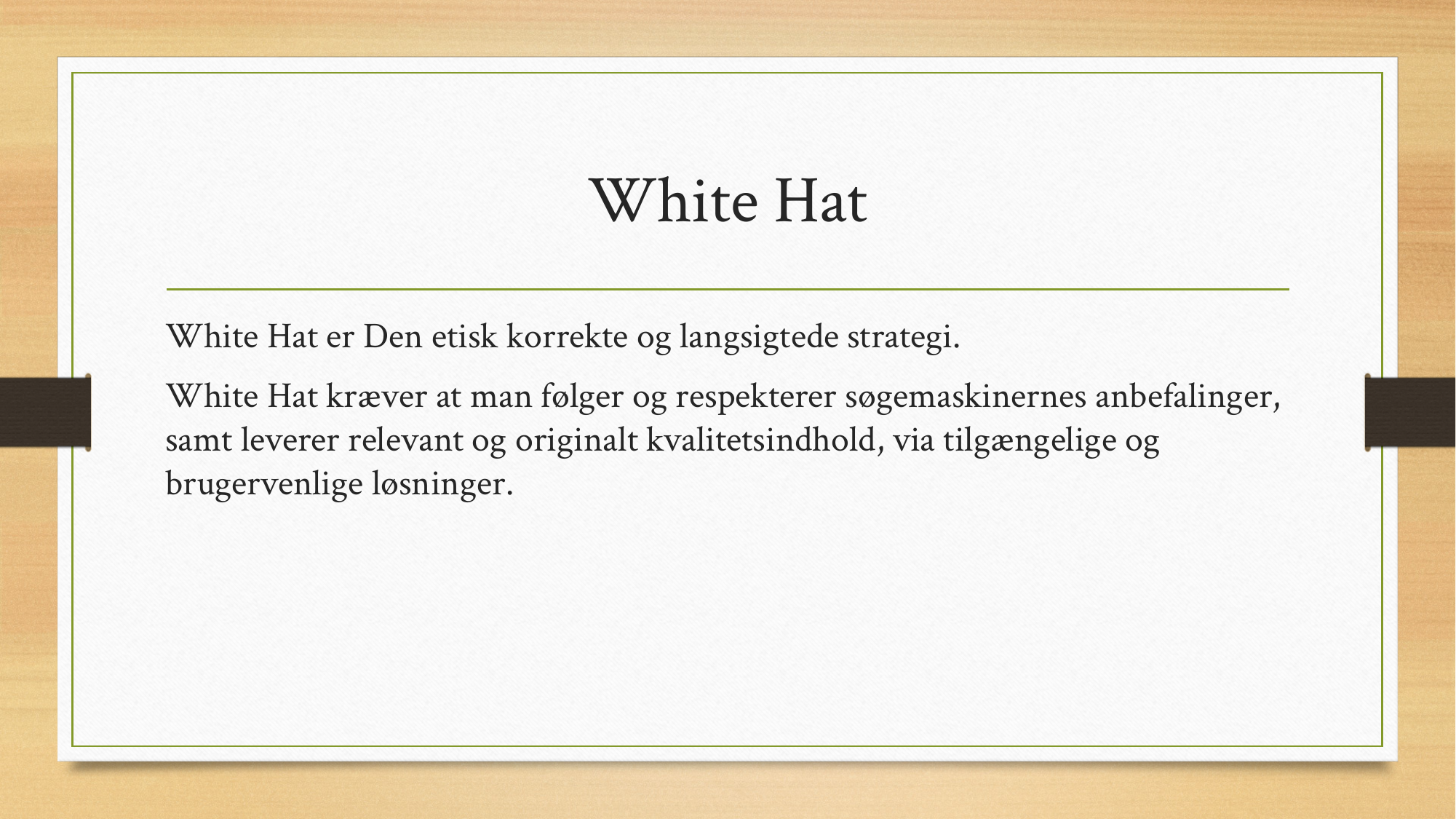

# White Hat
White Hat er Den etisk korrekte og langsigtede strategi.
White Hat kræver at man følger og respekterer søgemaskinernes anbefalinger, samt leverer relevant og originalt kvalitetsindhold, via tilgængelige og brugervenlige løsninger.